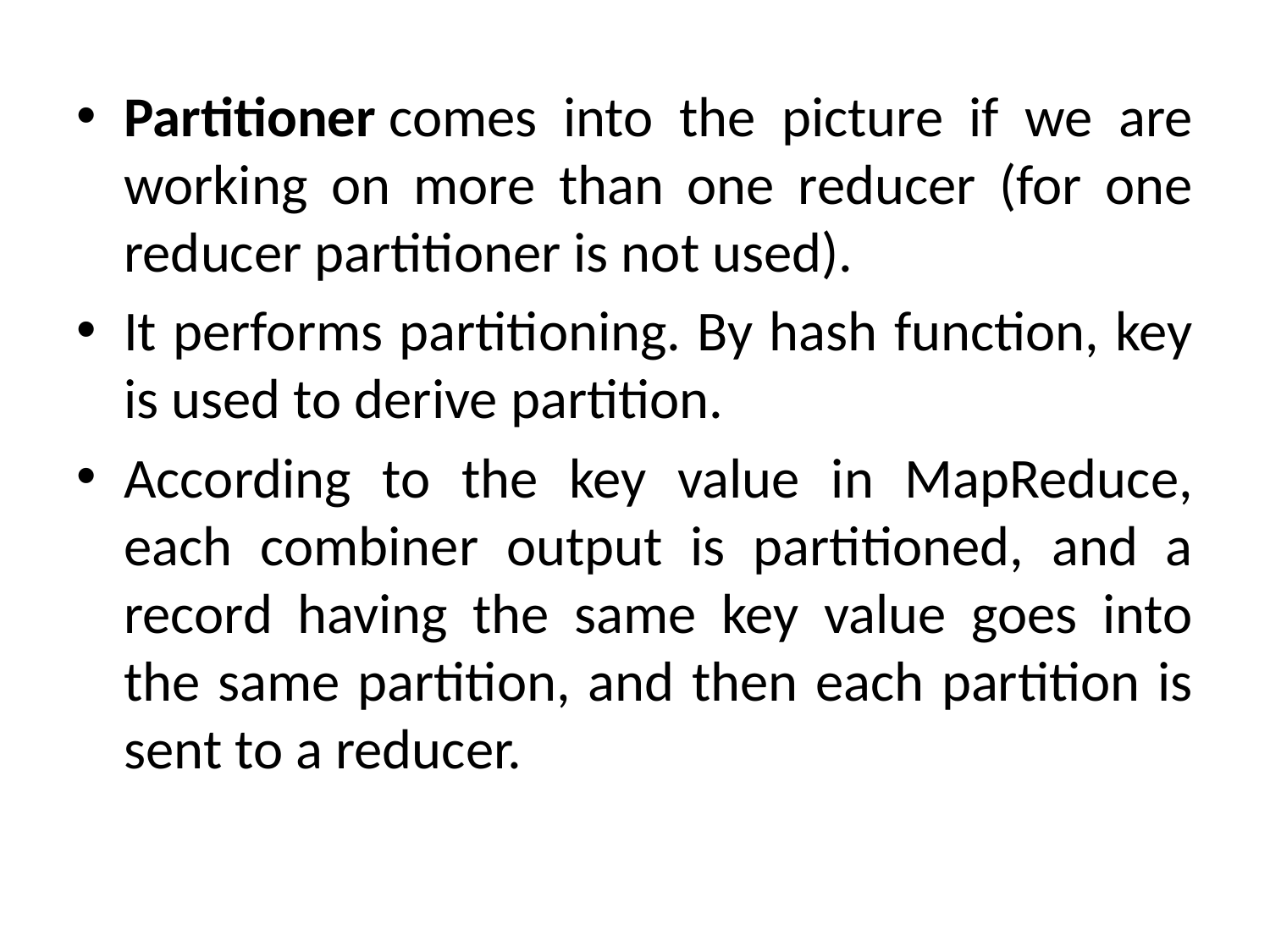

Partitioner comes into the picture if we are working on more than one reducer (for one reducer partitioner is not used).
It performs partitioning. By hash function, key is used to derive partition.
According to the key value in MapReduce, each combiner output is partitioned, and a record having the same key value goes into the same partition, and then each partition is sent to a reducer.